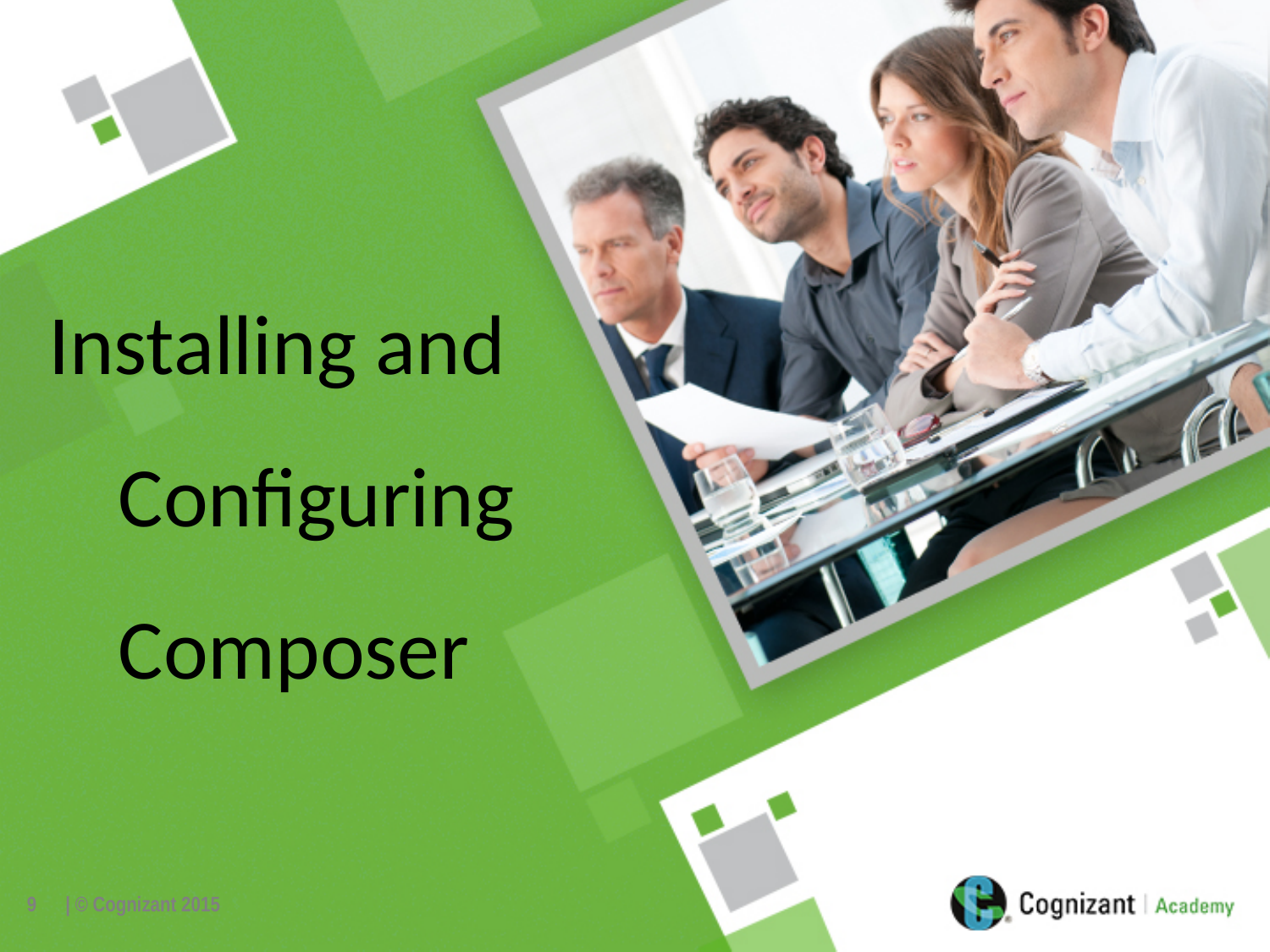

Installing and   	Configuring 	Composer
9
| © Cognizant 2015